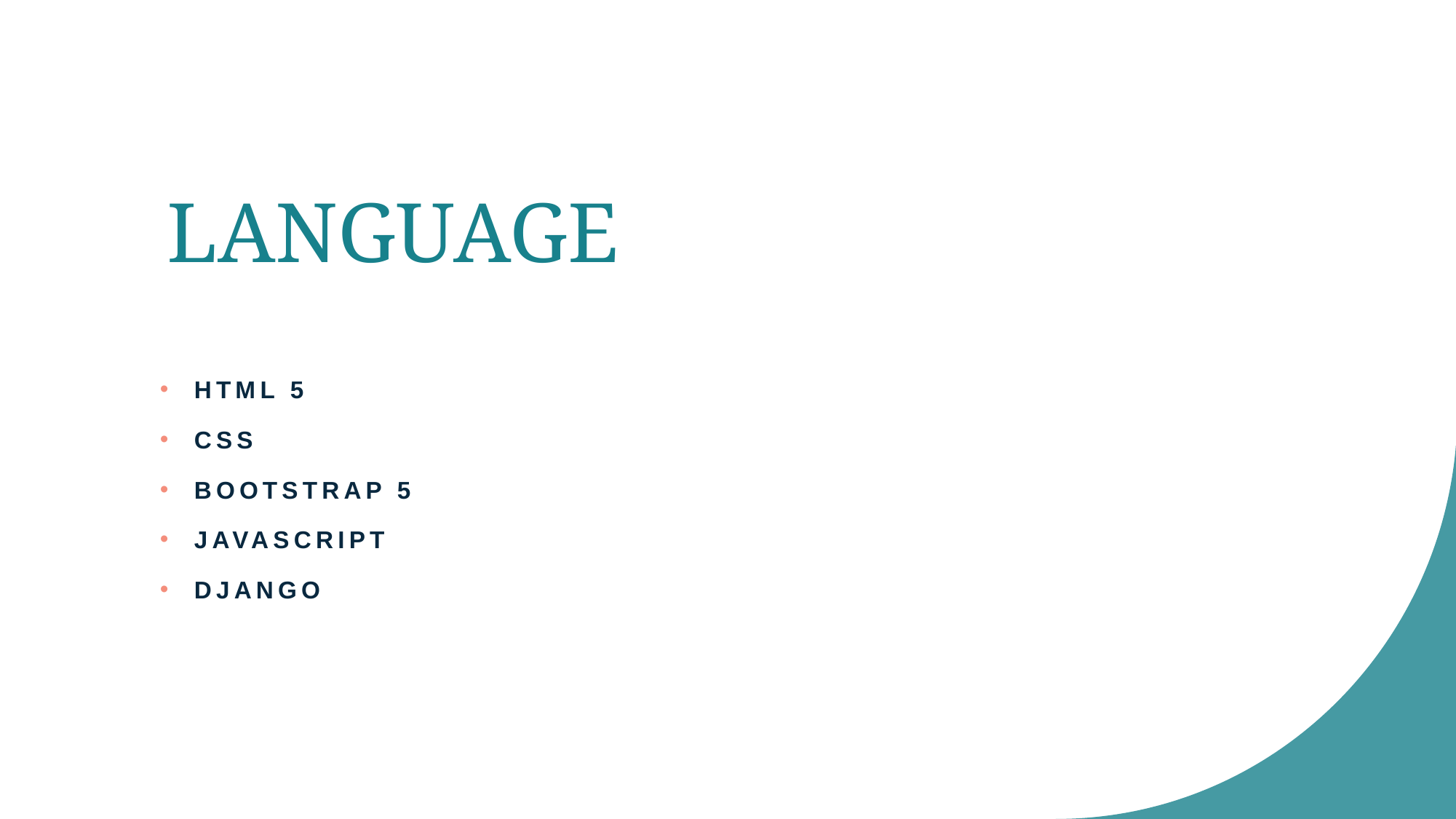

# LANGUAGE
Html 5
CSS
Bootstrap 5
JAVASCRIPT
DJANGO